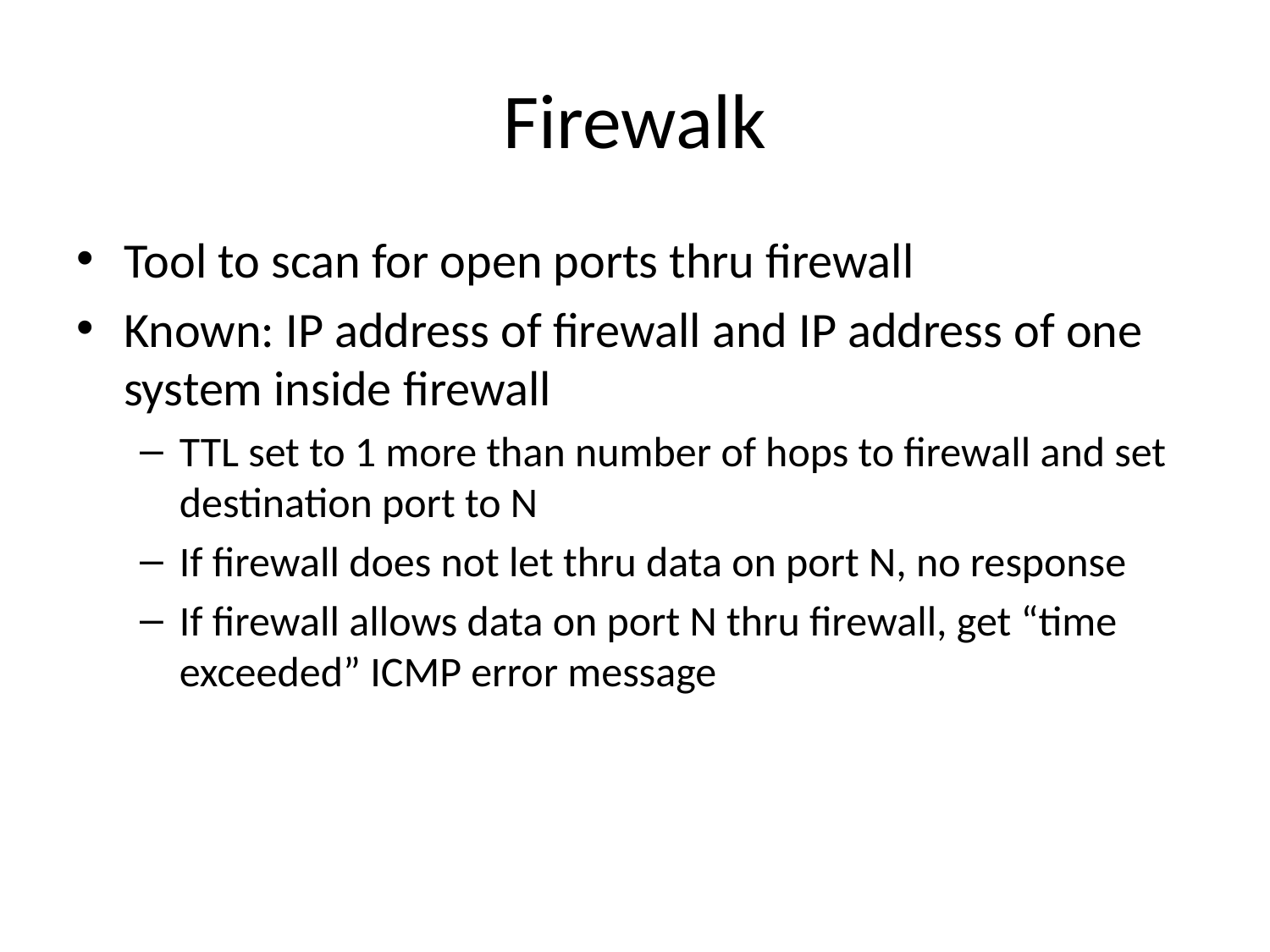

# Firewalk
Tool to scan for open ports thru firewall
Known: IP address of firewall and IP address of one system inside firewall
TTL set to 1 more than number of hops to firewall and set destination port to N
If firewall does not let thru data on port N, no response
If firewall allows data on port N thru firewall, get “time exceeded” ICMP error message